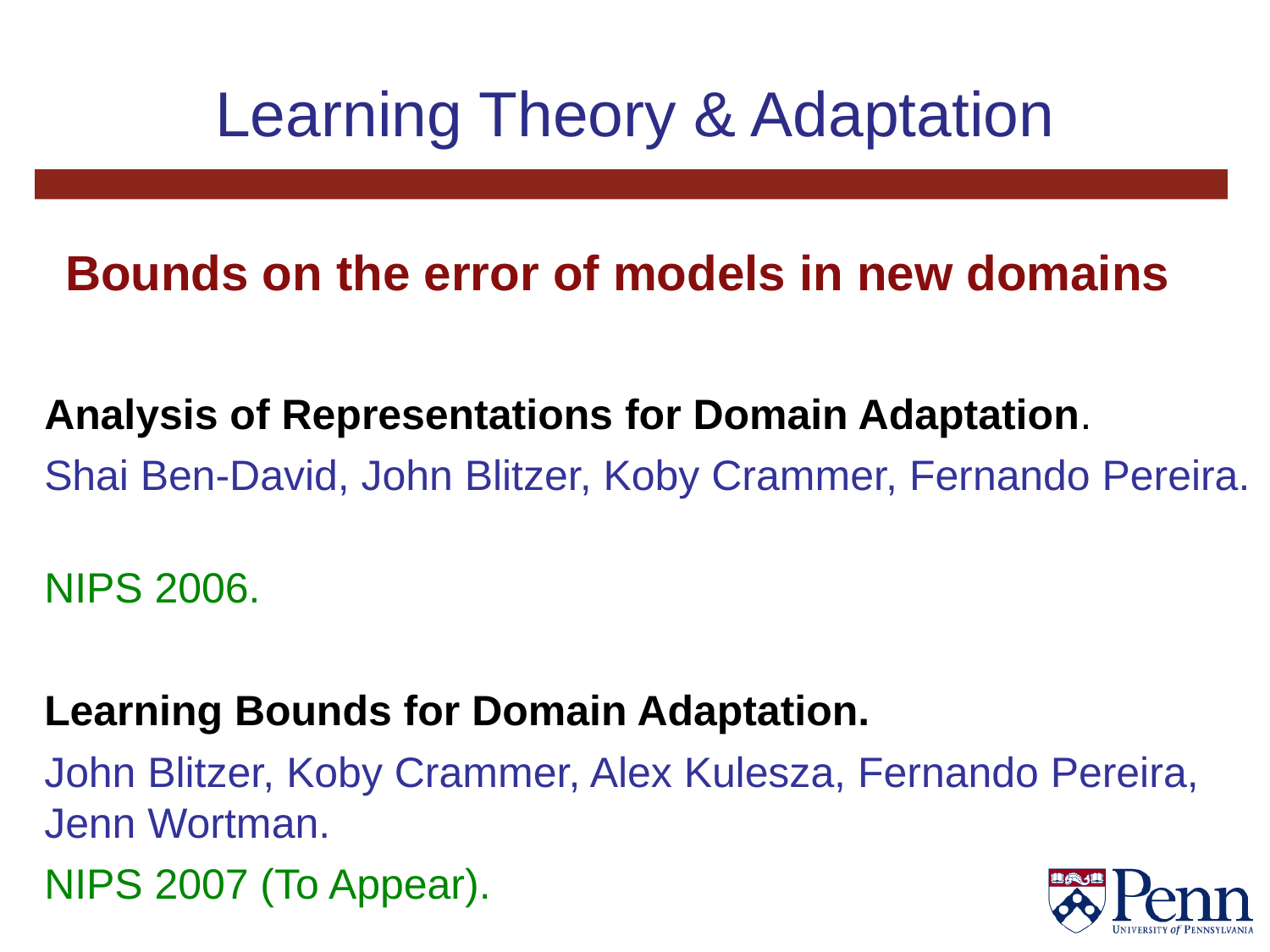

# Learning Theory & Adaptation
Bounds on the error of models in new domains
Analysis of Representations for Domain Adaptation.
Shai Ben-David, John Blitzer, Koby Crammer, Fernando Pereira.
NIPS 2006.

Learning Bounds for Domain Adaptation.
John Blitzer, Koby Crammer, Alex Kulesza, Fernando Pereira, Jenn Wortman.
NIPS 2007 (To Appear).